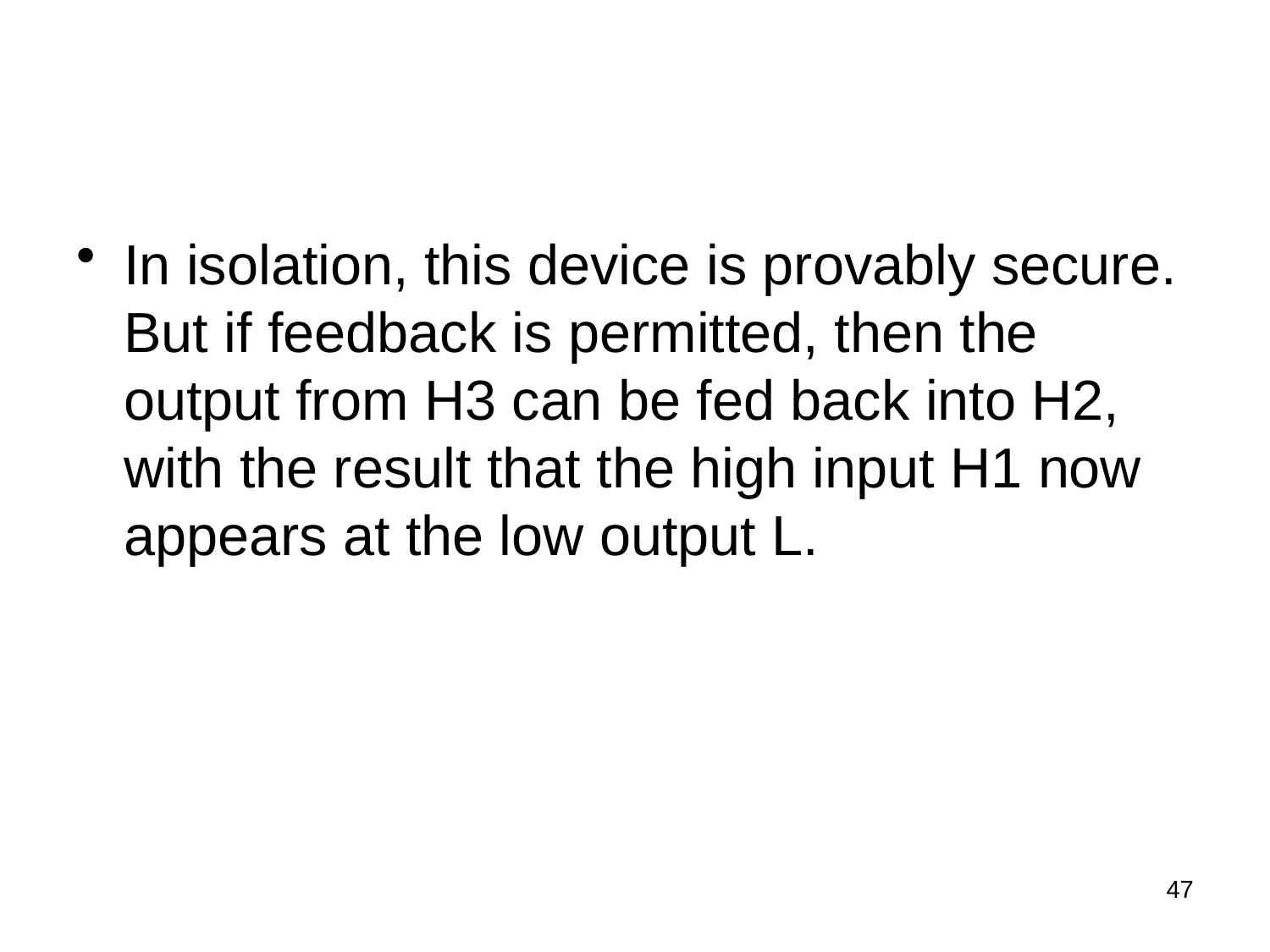

#
In isolation, this device is provably secure. But if feedback is permitted, then the output from H3 can be fed back into H2, with the result that the high input H1 now appears at the low output L.
47